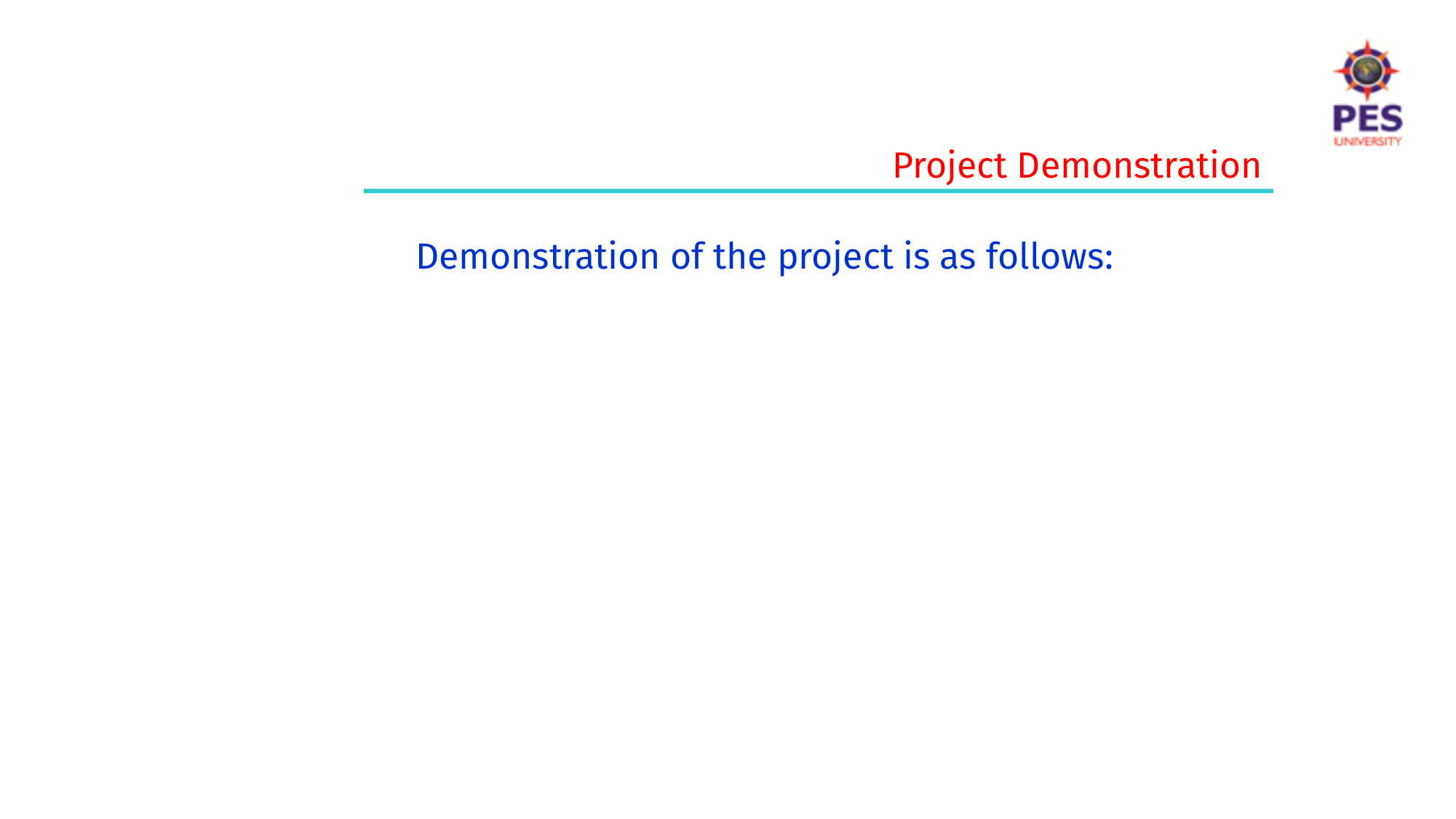

Project Demonstration

Demonstration of the project is as follows: